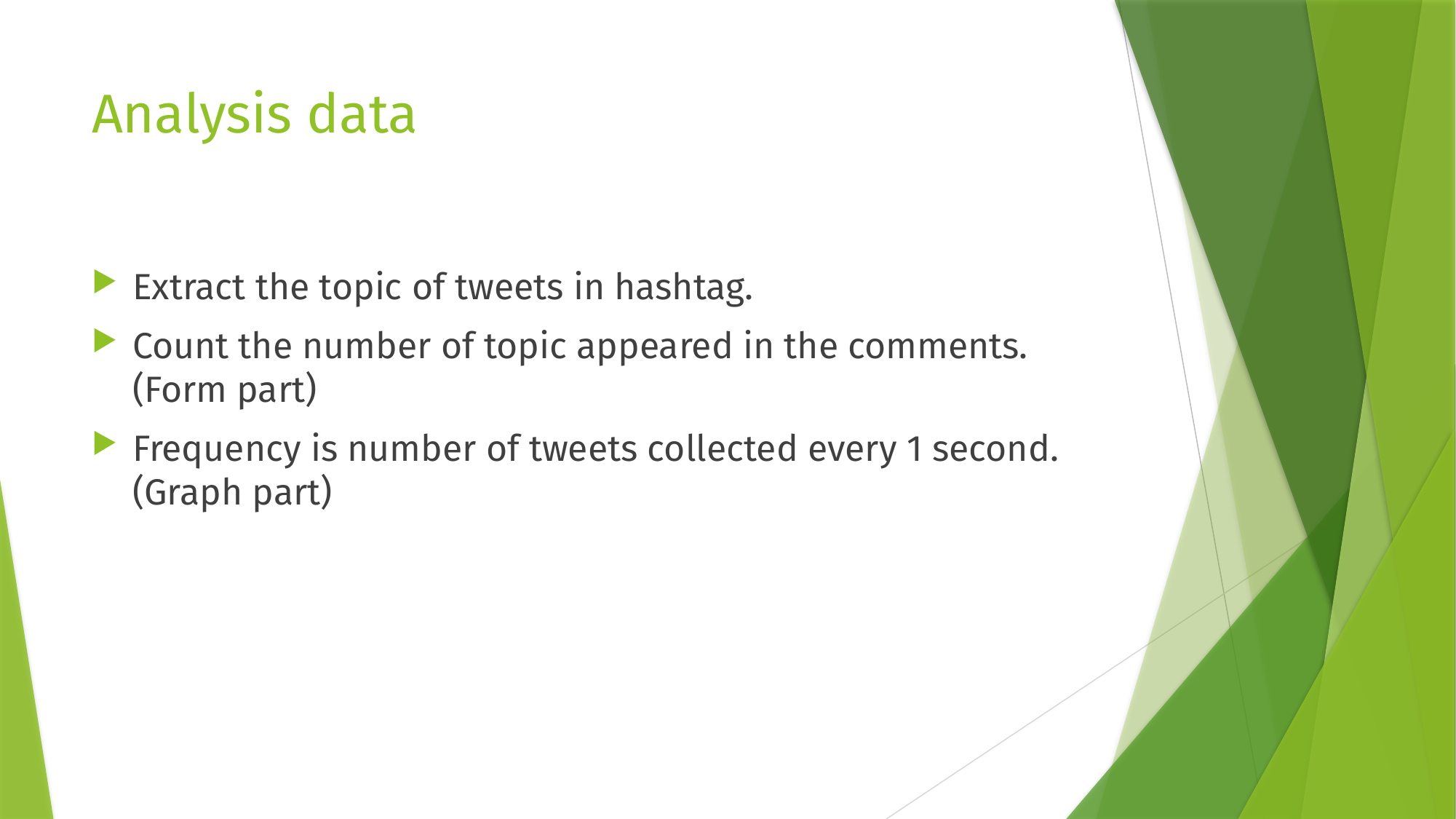

# Analysis data
Extract the topic of tweets in hashtag.
Count the number of topic appeared in the comments.(Form part)
Frequency is number of tweets collected every 1 second.(Graph part)